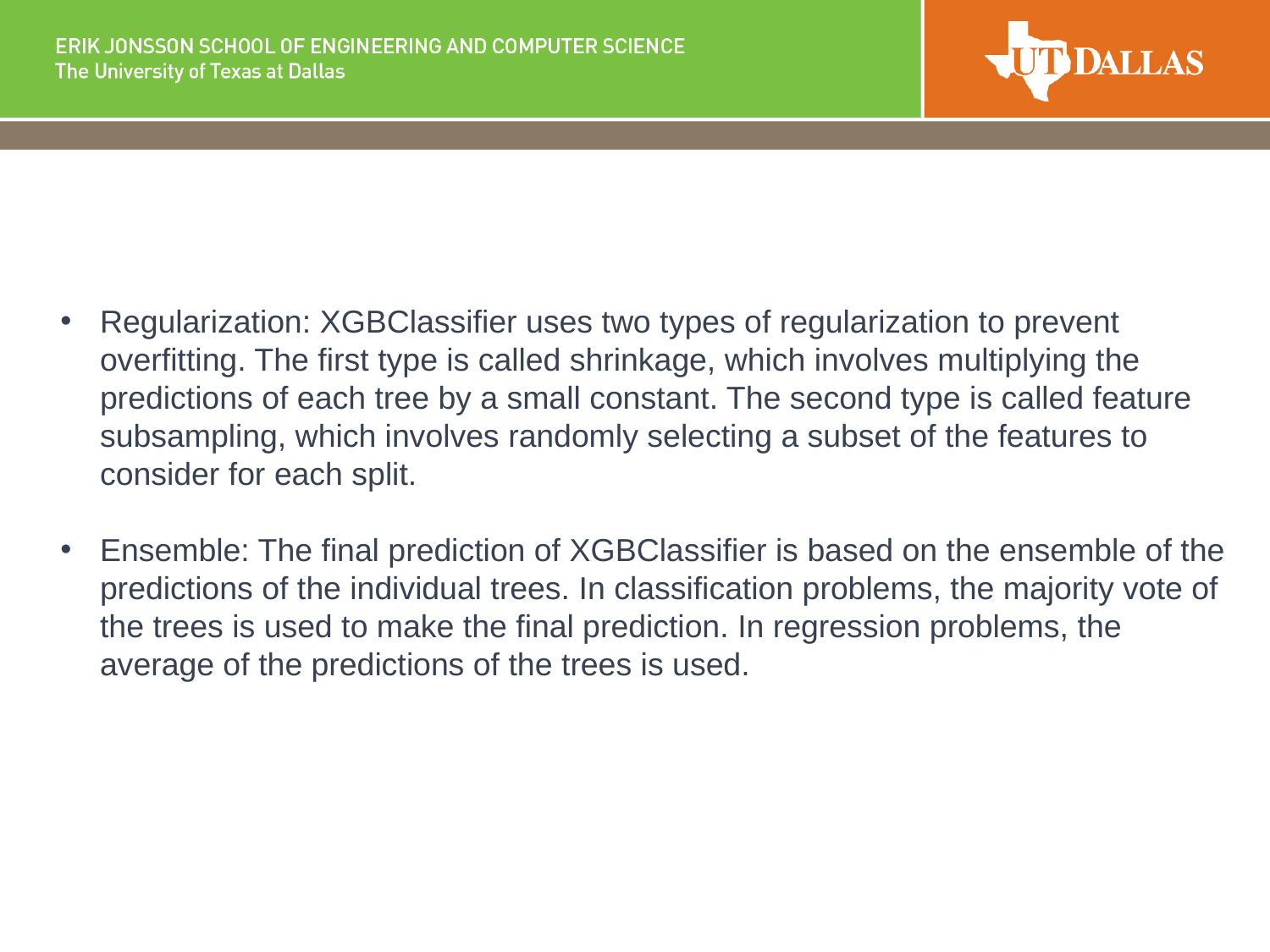

Regularization: XGBClassifier uses two types of regularization to prevent overfitting. The first type is called shrinkage, which involves multiplying the predictions of each tree by a small constant. The second type is called feature subsampling, which involves randomly selecting a subset of the features to consider for each split.

Ensemble: The final prediction of XGBClassifier is based on the ensemble of the predictions of the individual trees. In classification problems, the majority vote of the trees is used to make the final prediction. In regression problems, the average of the predictions of the trees is used.